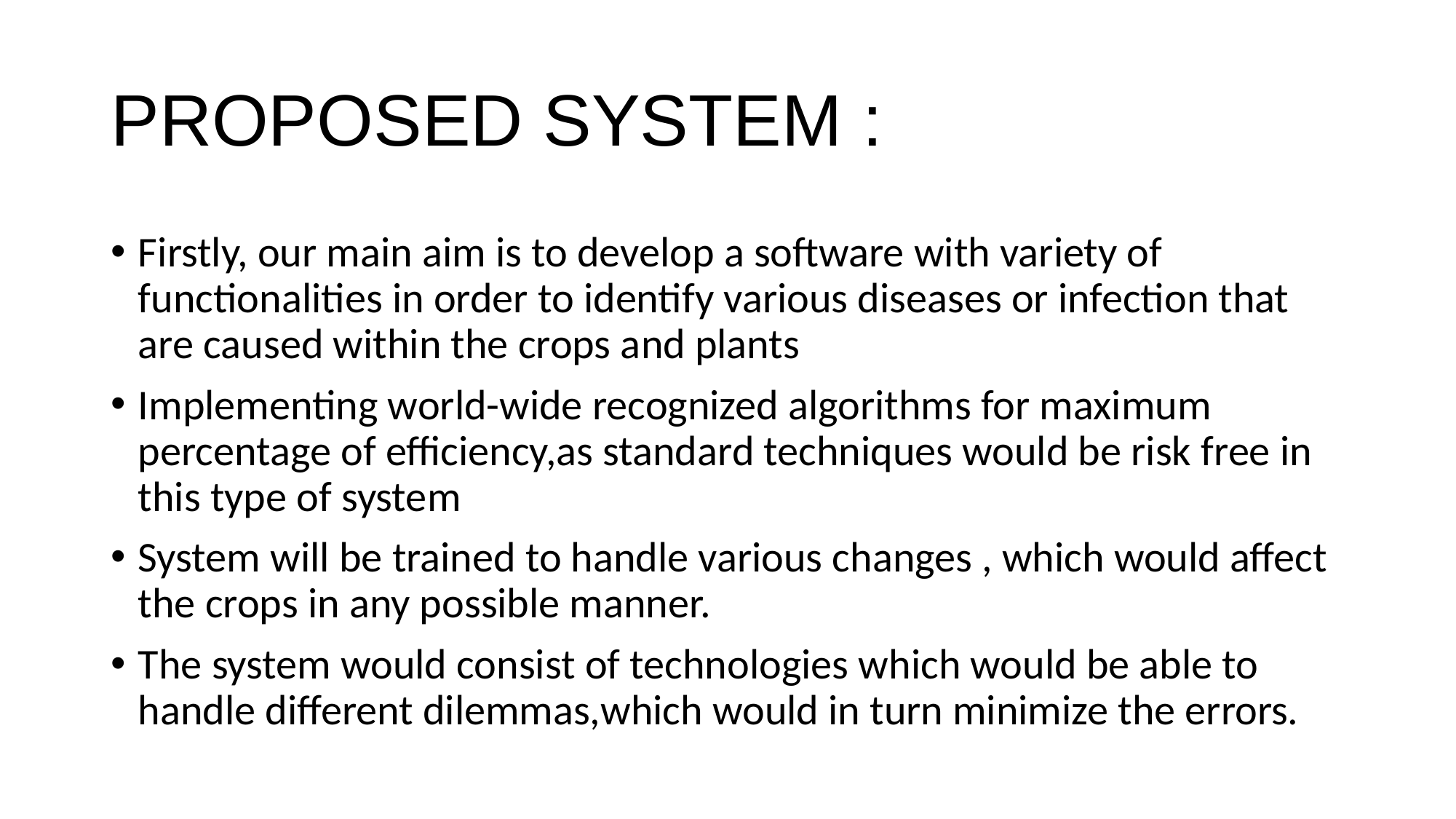

# PROPOSED SYSTEM :
Firstly, our main aim is to develop a software with variety of functionalities in order to identify various diseases or infection that are caused within the crops and plants
Implementing world-wide recognized algorithms for maximum percentage of efficiency,as standard techniques would be risk free in this type of system
System will be trained to handle various changes , which would affect the crops in any possible manner.
The system would consist of technologies which would be able to handle different dilemmas,which would in turn minimize the errors.